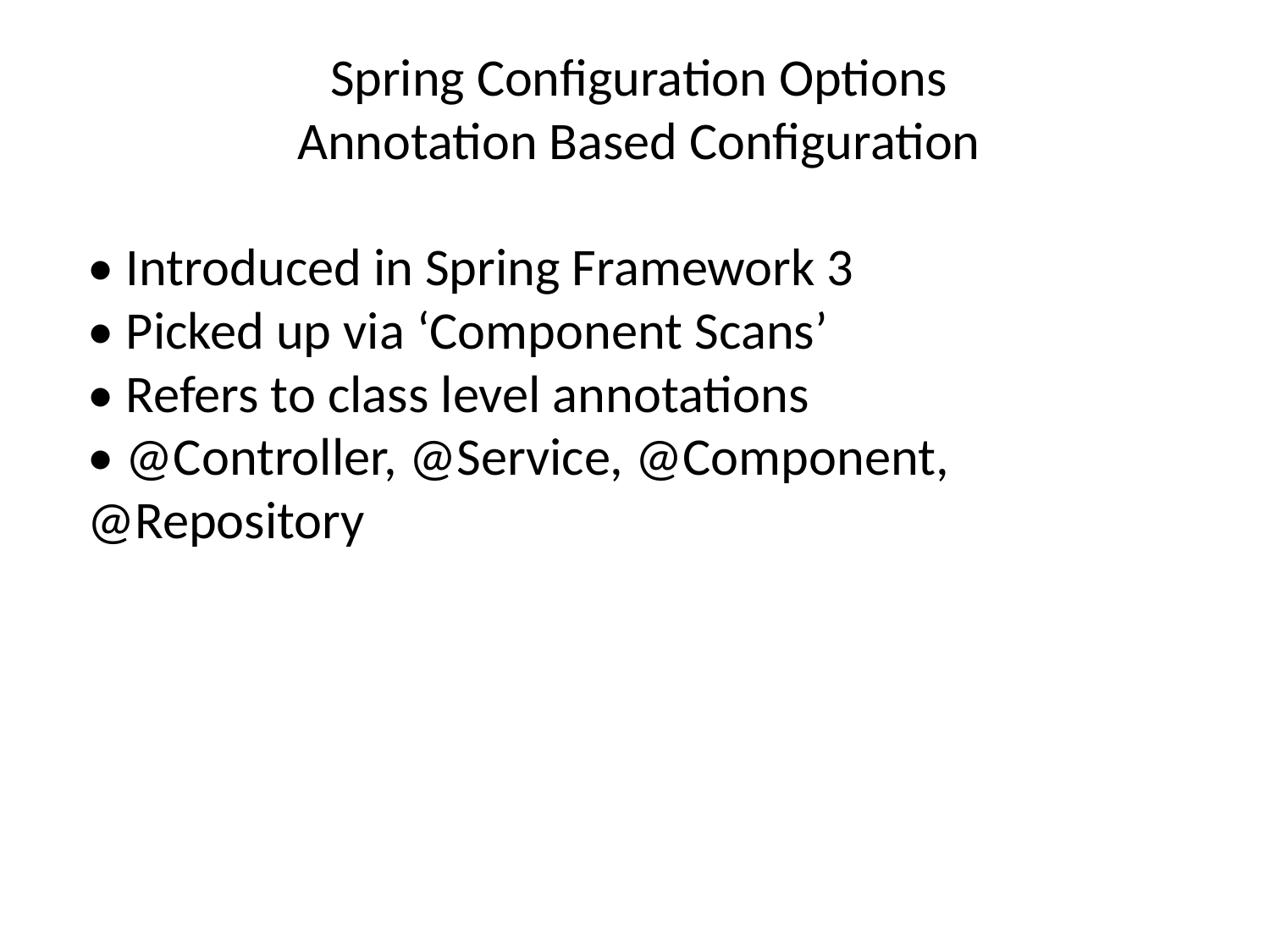

# Spring Conﬁguration Options Annotation Based Conﬁguration
• Introduced in Spring Framework 3
• Picked up via ‘Component Scans’
• Refers to class level annotations
• @Controller, @Service, @Component, @Repository